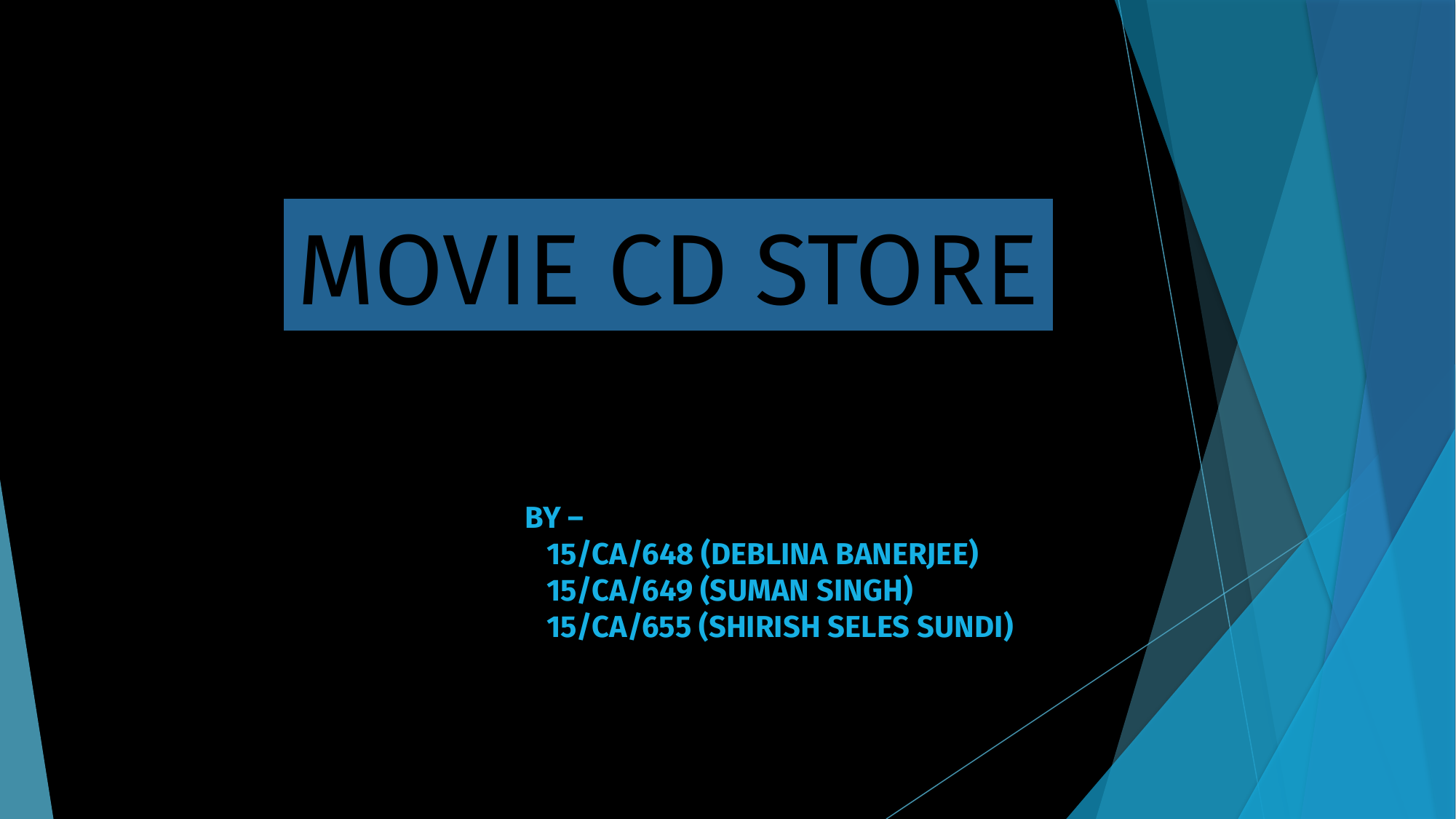

# MOVIE CD STORE
 BY –
    15/CA/648 (DEBLINA BANERJEE)
    15/CA/649 (SUMAN SINGH)
    15/CA/655 (SHIRISH SELES SUNDI)